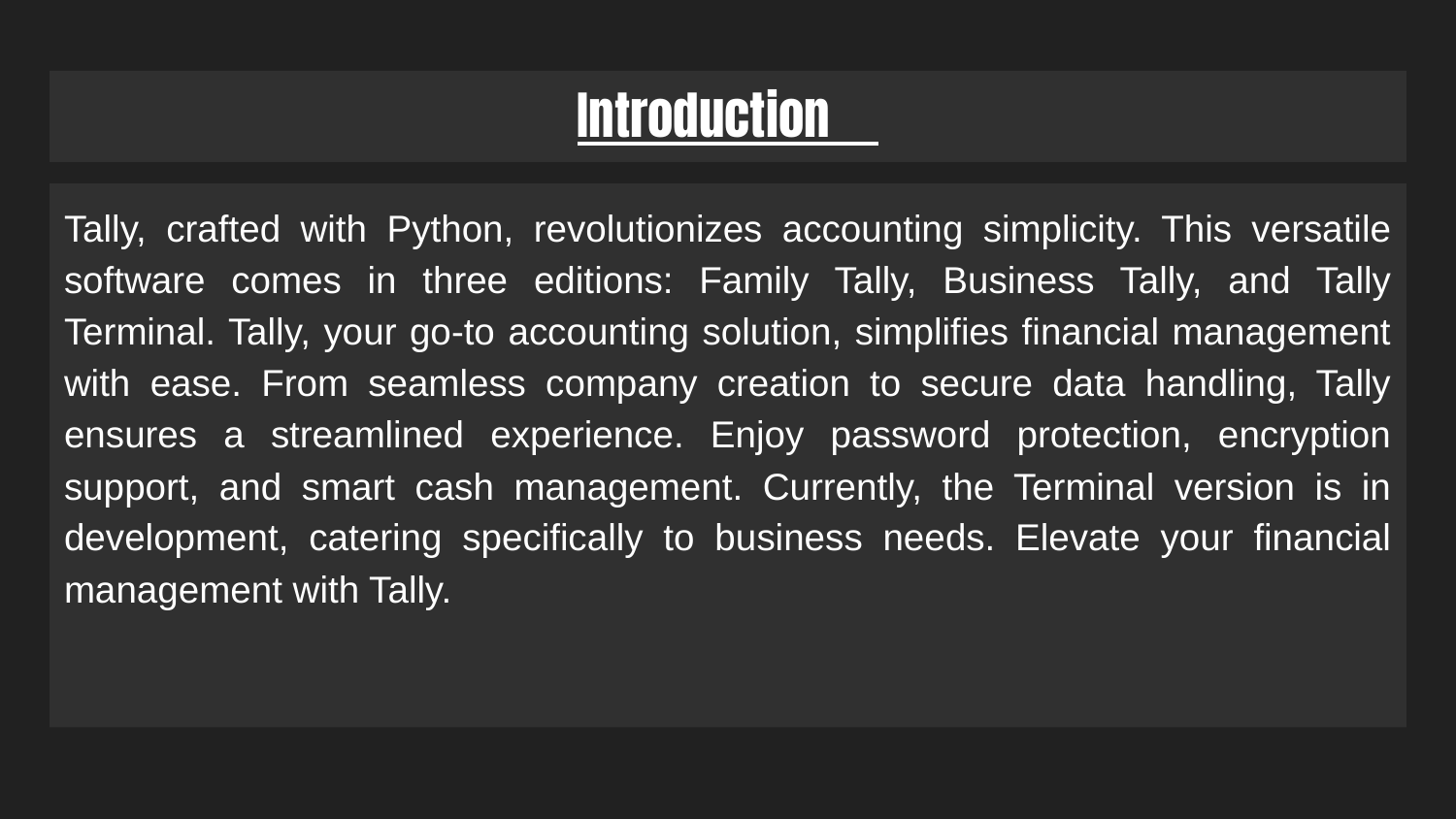

# Introduction
Tally, crafted with Python, revolutionizes accounting simplicity. This versatile software comes in three editions: Family Tally, Business Tally, and Tally Terminal. Tally, your go-to accounting solution, simplifies financial management with ease. From seamless company creation to secure data handling, Tally ensures a streamlined experience. Enjoy password protection, encryption support, and smart cash management. Currently, the Terminal version is in development, catering specifically to business needs. Elevate your financial management with Tally.